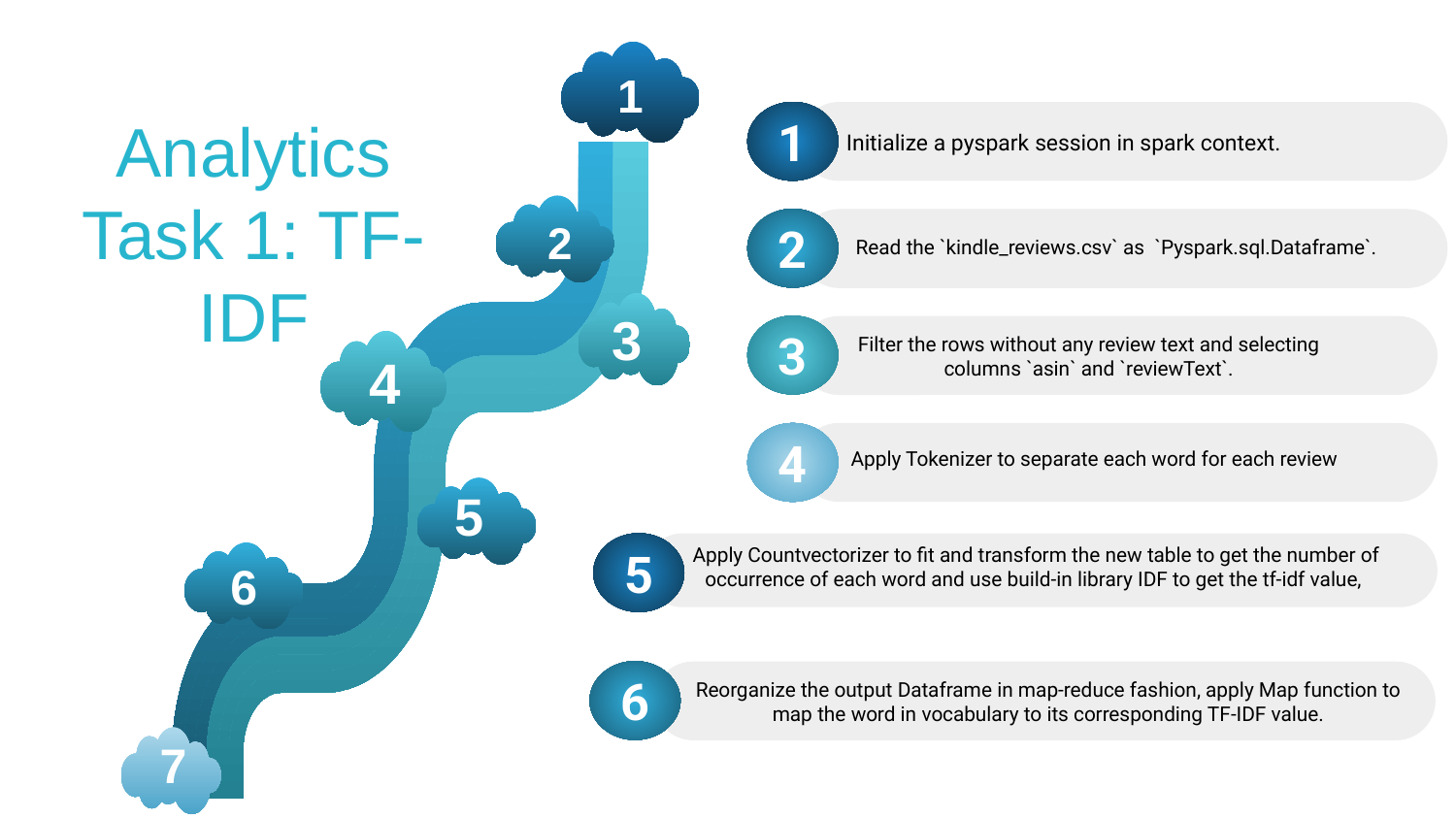

1
# Analytics Task 1: TF-IDF
1
 Initialize a pyspark session in spark context.

2
2

  Read the `kindle_reviews.csv` as  `Pyspark.sql.Dataframe`.

3
3

Filter the rows without any review text and selecting columns `asin` and `reviewText`.

4

4
Apply Tokenizer to separate each word for each review

5
Apply Countvectorizer to fit and transform the new table to get the number of occurrence of each word and use build-in library IDF to get the tf-idf value,

5

6
6
Reorganize the output Dataframe in map-reduce fashion, apply Map function to map the word in vocabulary to its corresponding TF-IDF value.

7